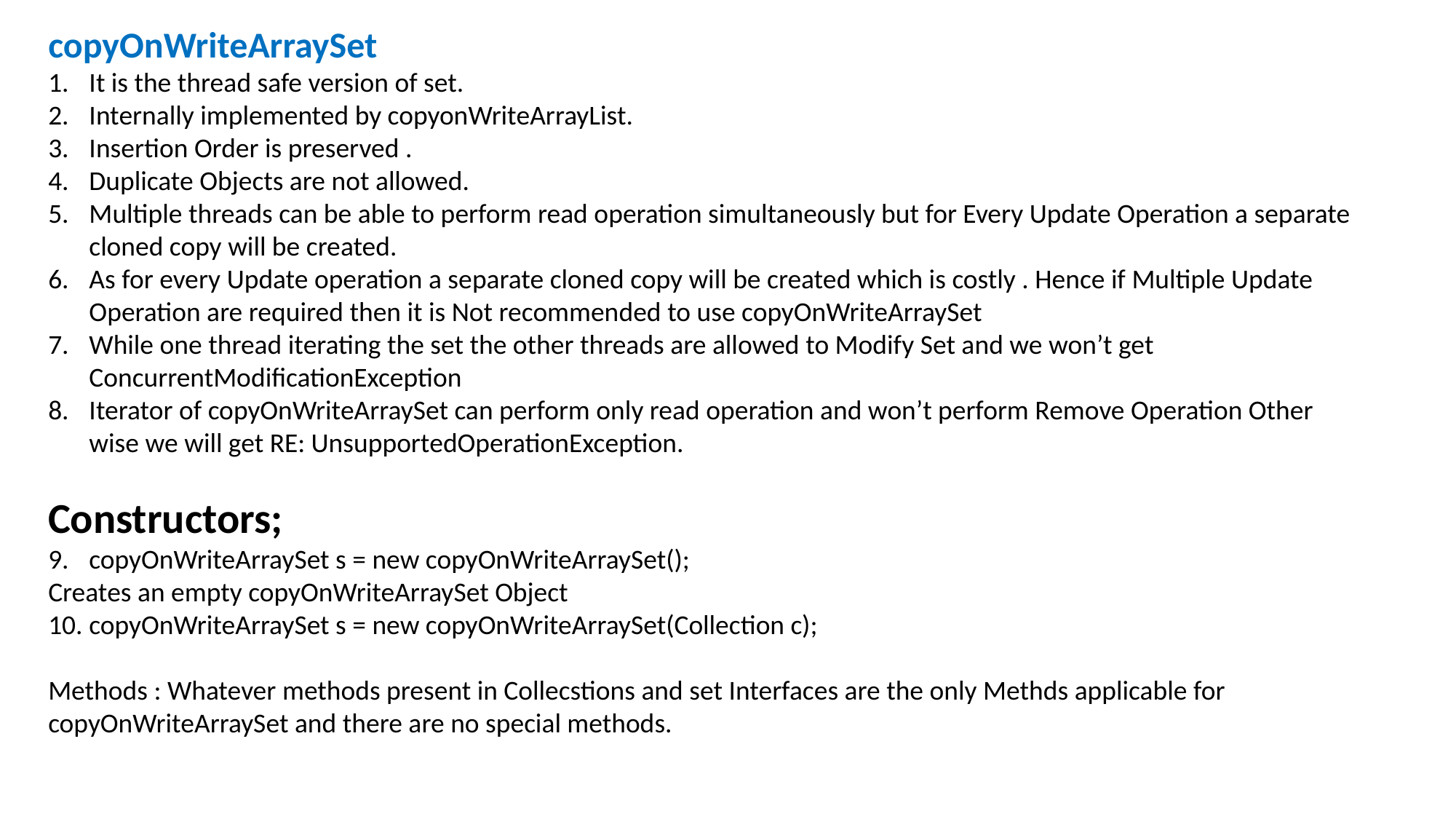

copyOnWriteArraySet
It is the thread safe version of set.
Internally implemented by copyonWriteArrayList.
Insertion Order is preserved .
Duplicate Objects are not allowed.
Multiple threads can be able to perform read operation simultaneously but for Every Update Operation a separate cloned copy will be created.
As for every Update operation a separate cloned copy will be created which is costly . Hence if Multiple Update Operation are required then it is Not recommended to use copyOnWriteArraySet
While one thread iterating the set the other threads are allowed to Modify Set and we won’t get ConcurrentModificationException
Iterator of copyOnWriteArraySet can perform only read operation and won’t perform Remove Operation Other wise we will get RE: UnsupportedOperationException.

Constructors;
copyOnWriteArraySet s = new copyOnWriteArraySet();
Creates an empty copyOnWriteArraySet Object
copyOnWriteArraySet s = new copyOnWriteArraySet(Collection c);

Methods : Whatever methods present in Collecstions and set Interfaces are the only Methds applicable for copyOnWriteArraySet and there are no special methods.